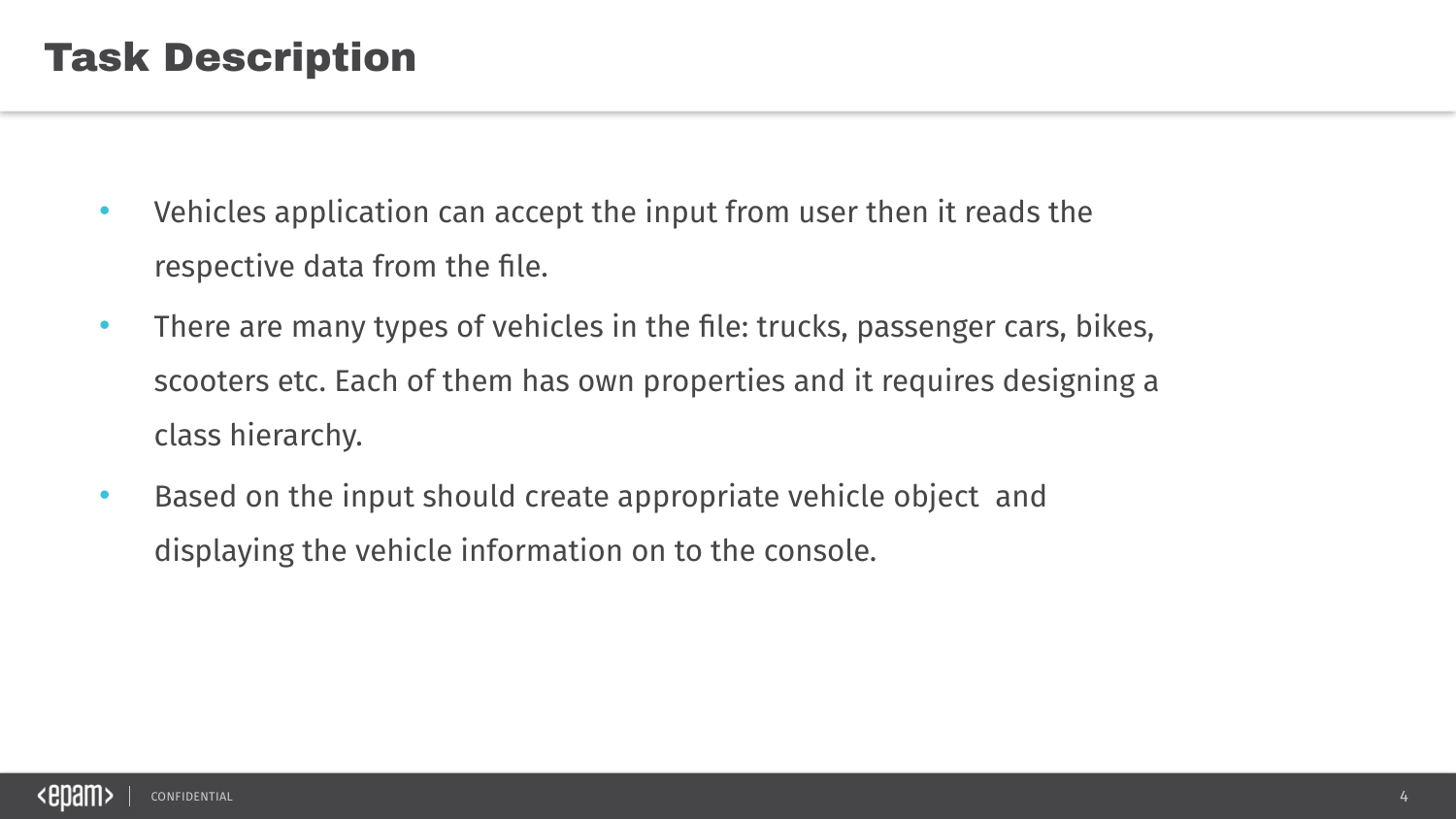

Task Description
Vehicles application can accept the input from user then it reads the respective data from the file.
There are many types of vehicles in the file: trucks, passenger cars, bikes, scooters etc. Each of them has own properties and it requires designing a class hierarchy.
Based on the input should create appropriate vehicle object  and displaying the vehicle information on to the console.